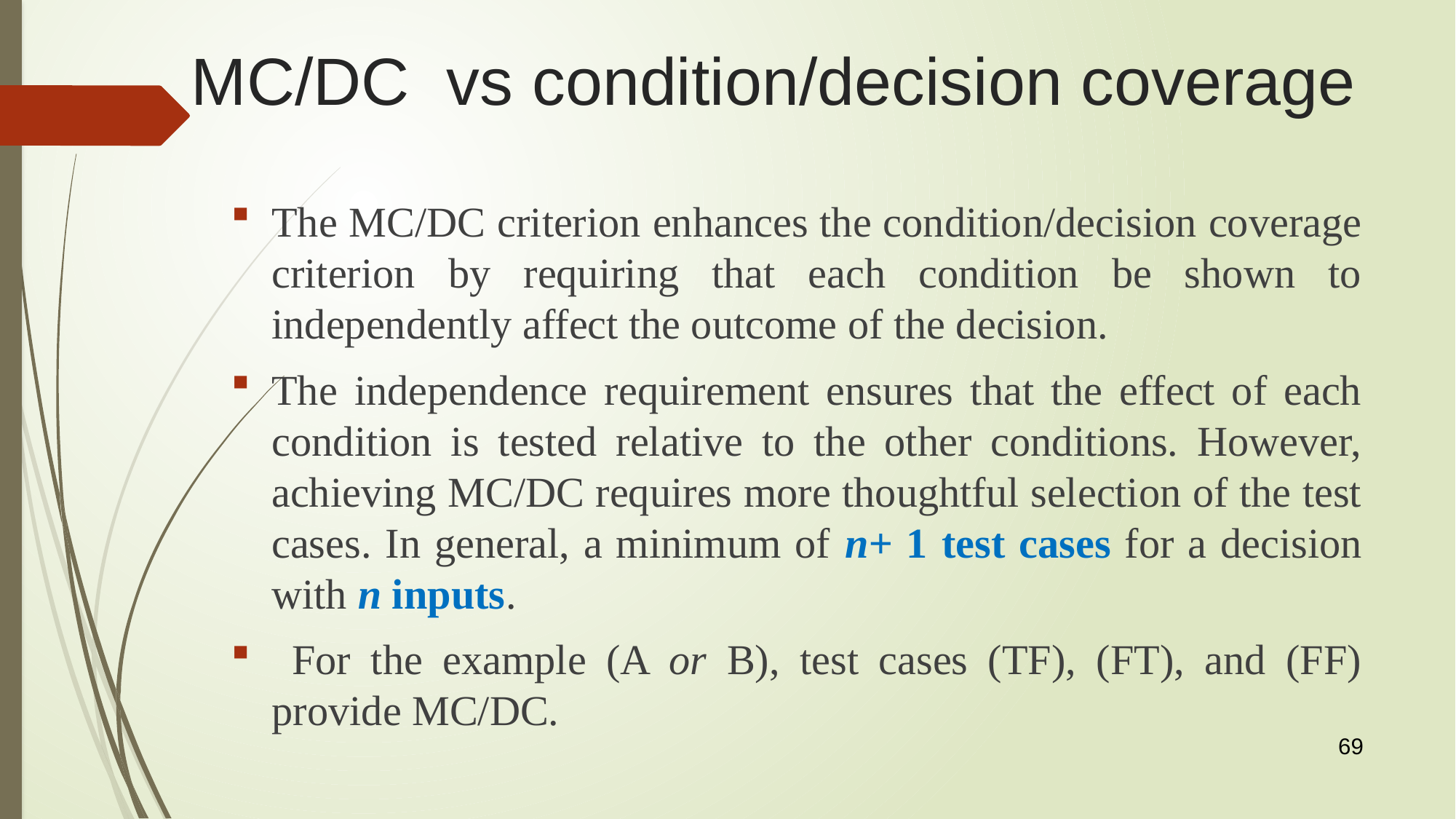

# MC/DC  vs condition/decision coverage
The MC/DC criterion enhances the condition/decision coverage criterion by requiring that each condition be shown to independently affect the outcome of the decision.
The independence requirement ensures that the effect of each condition is tested relative to the other conditions. However, achieving MC/DC requires more thoughtful selection of the test cases. In general, a minimum of n+ 1 test cases for a decision with n inputs.
 For the example (A or B), test cases (TF), (FT), and (FF) provide MC/DC.
69